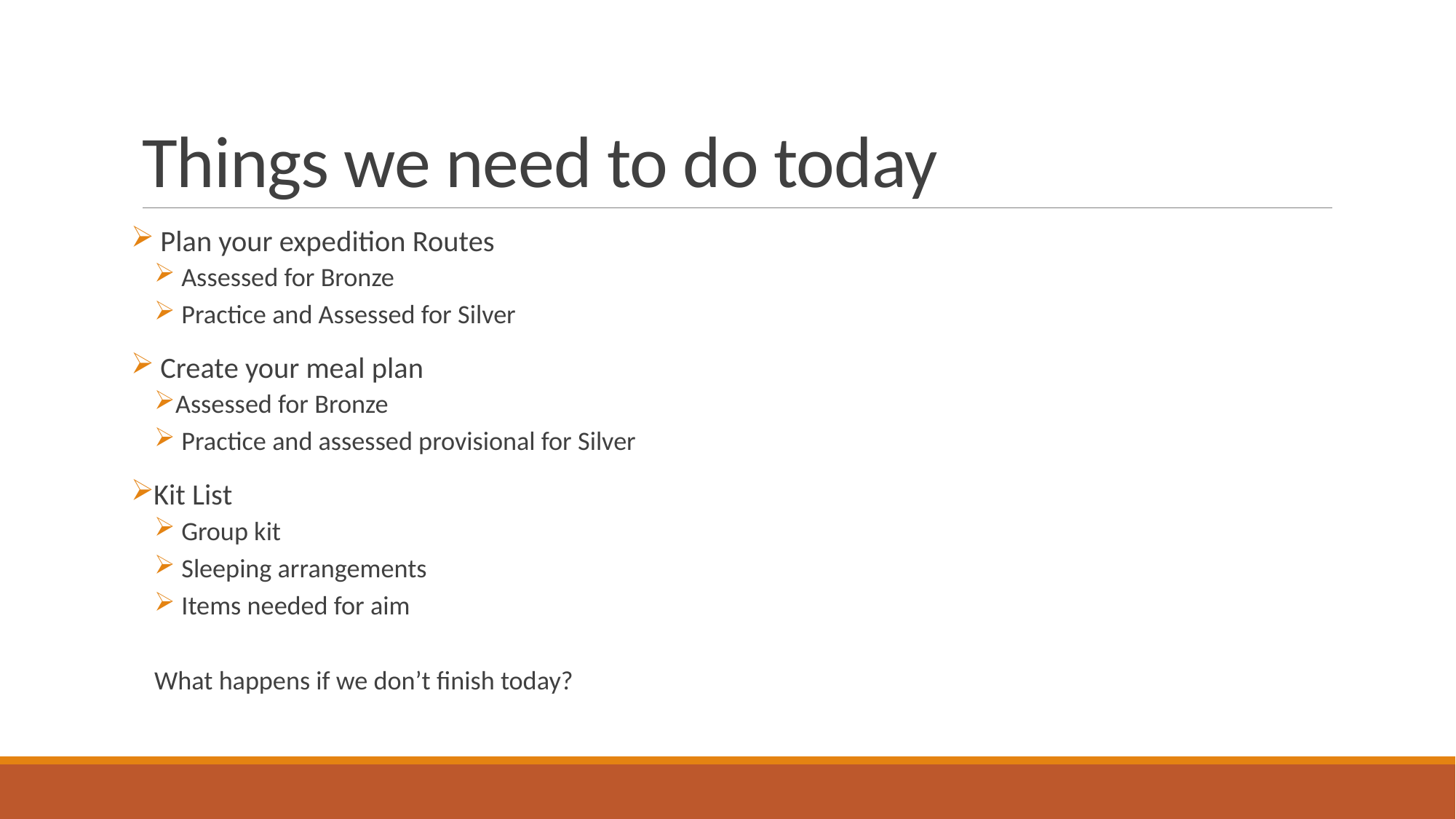

# Things we need to do today
 Plan your expedition Routes
 Assessed for Bronze
 Practice and Assessed for Silver
 Create your meal plan
Assessed for Bronze
 Practice and assessed provisional for Silver
Kit List
 Group kit
 Sleeping arrangements
 Items needed for aim

What happens if we don’t finish today?